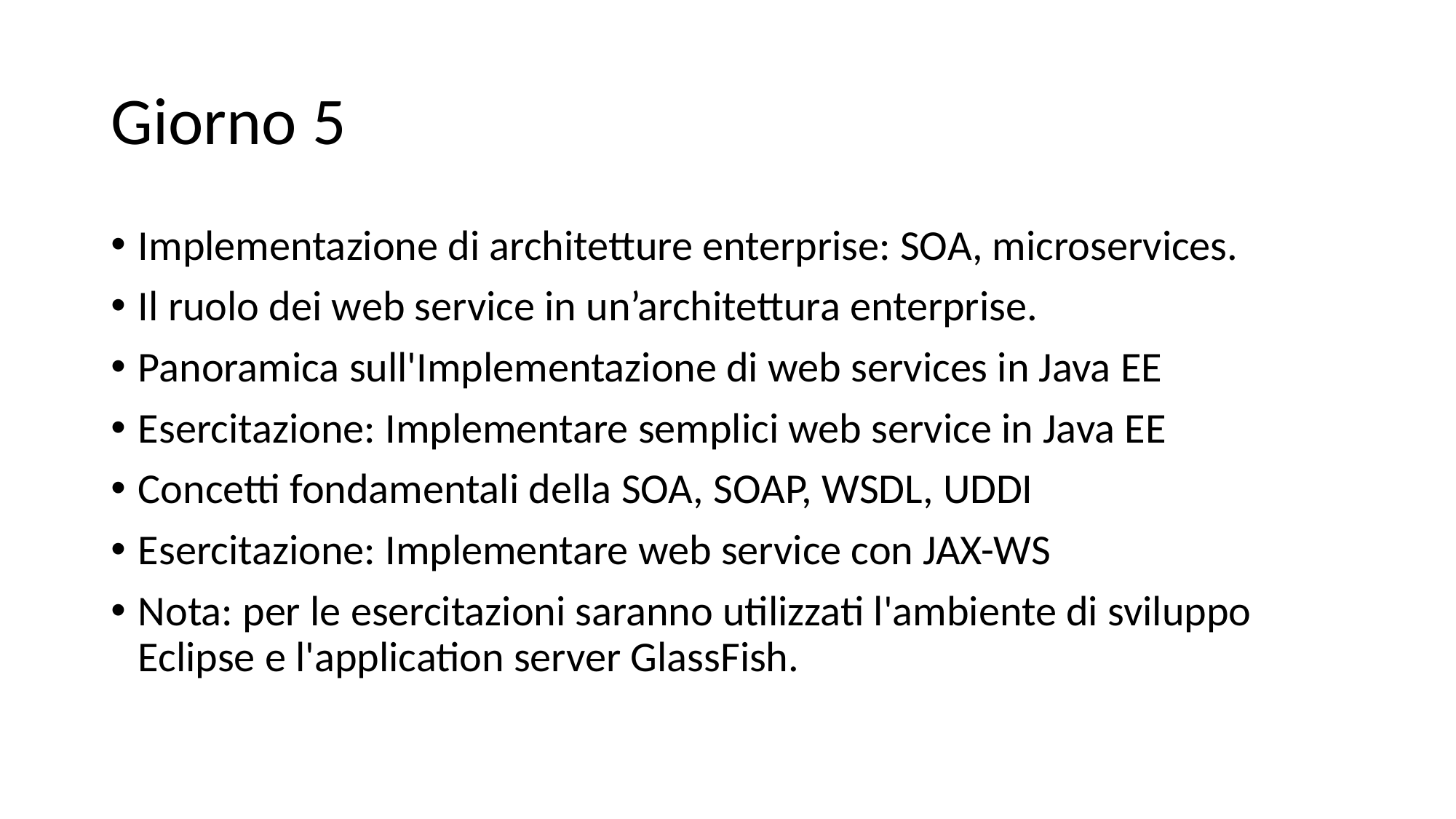

# Giorno 5
Implementazione di architetture enterprise: SOA, microservices.
Il ruolo dei web service in un’architettura enterprise.
Panoramica sull'Implementazione di web services in Java EE
Esercitazione: Implementare semplici web service in Java EE
Concetti fondamentali della SOA, SOAP, WSDL, UDDI
Esercitazione: Implementare web service con JAX-WS
Nota: per le esercitazioni saranno utilizzati l'ambiente di sviluppo Eclipse e l'application server GlassFish.